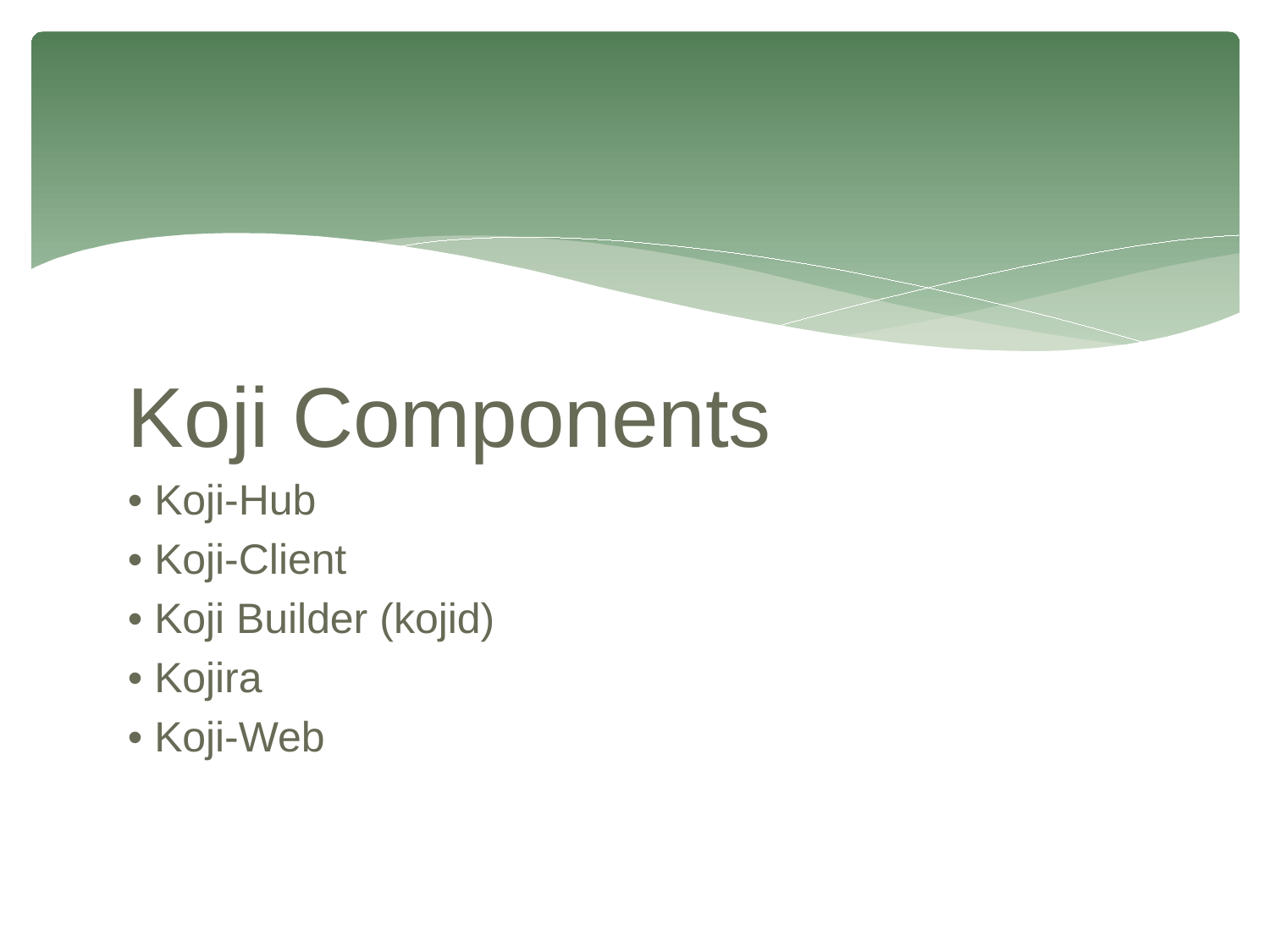

Koji Components
• Koji-Hub
• Koji-Client
• Koji Builder (kojid)
• Kojira
• Koji-Web